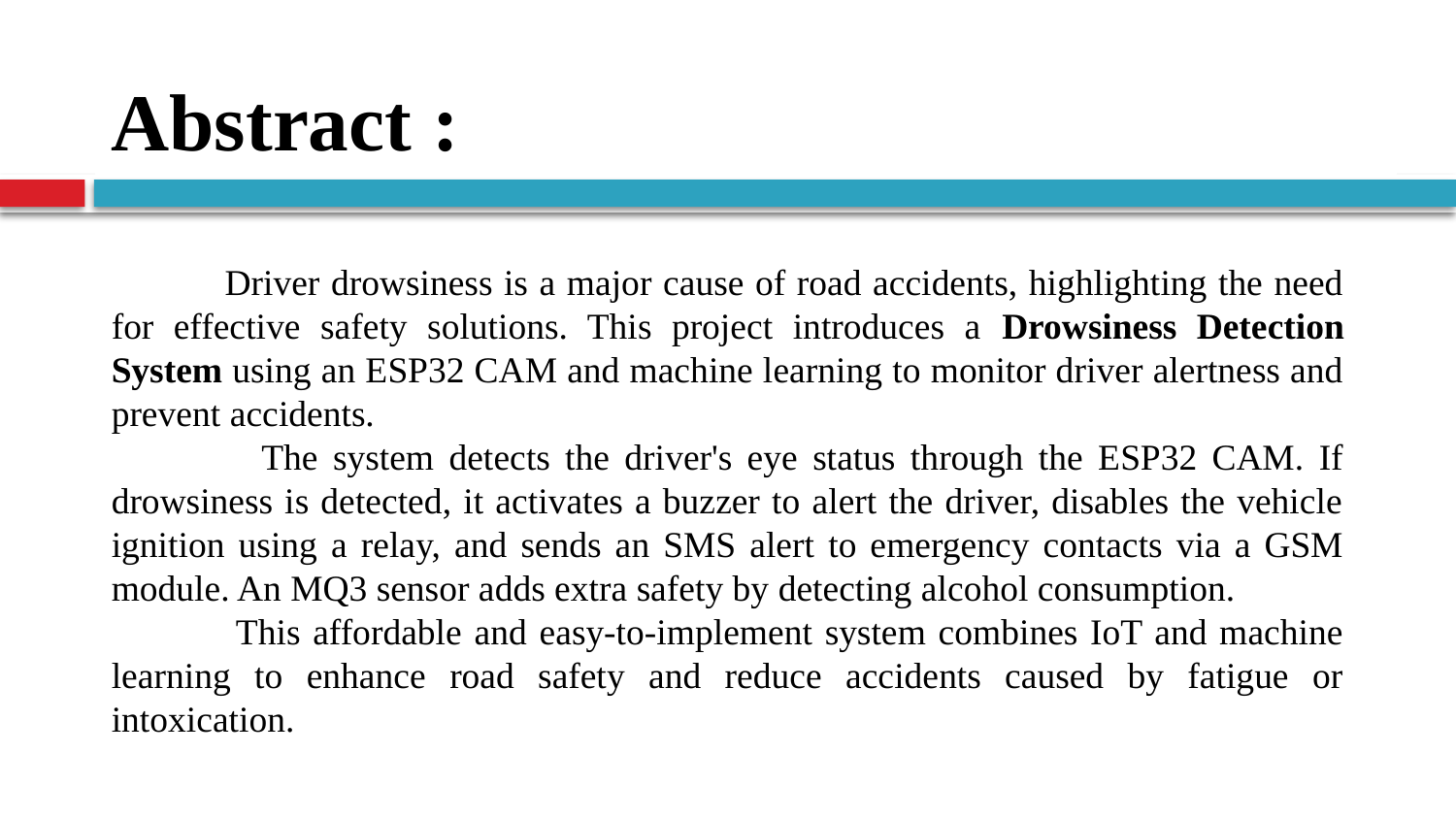

# Abstract :
          Driver drowsiness is a major cause of road accidents, highlighting the need for effective safety solutions. This project introduces a Drowsiness Detection System using an ESP32 CAM and machine learning to monitor driver alertness and prevent accidents.
          The system detects the driver's eye status through the ESP32 CAM. If drowsiness is detected, it activates a buzzer to alert the driver, disables the vehicle ignition using a relay, and sends an SMS alert to emergency contacts via a GSM module. An MQ3 sensor adds extra safety by detecting alcohol consumption.
          This affordable and easy-to-implement system combines IoT and machine learning to enhance road safety and reduce accidents caused by fatigue or intoxication.